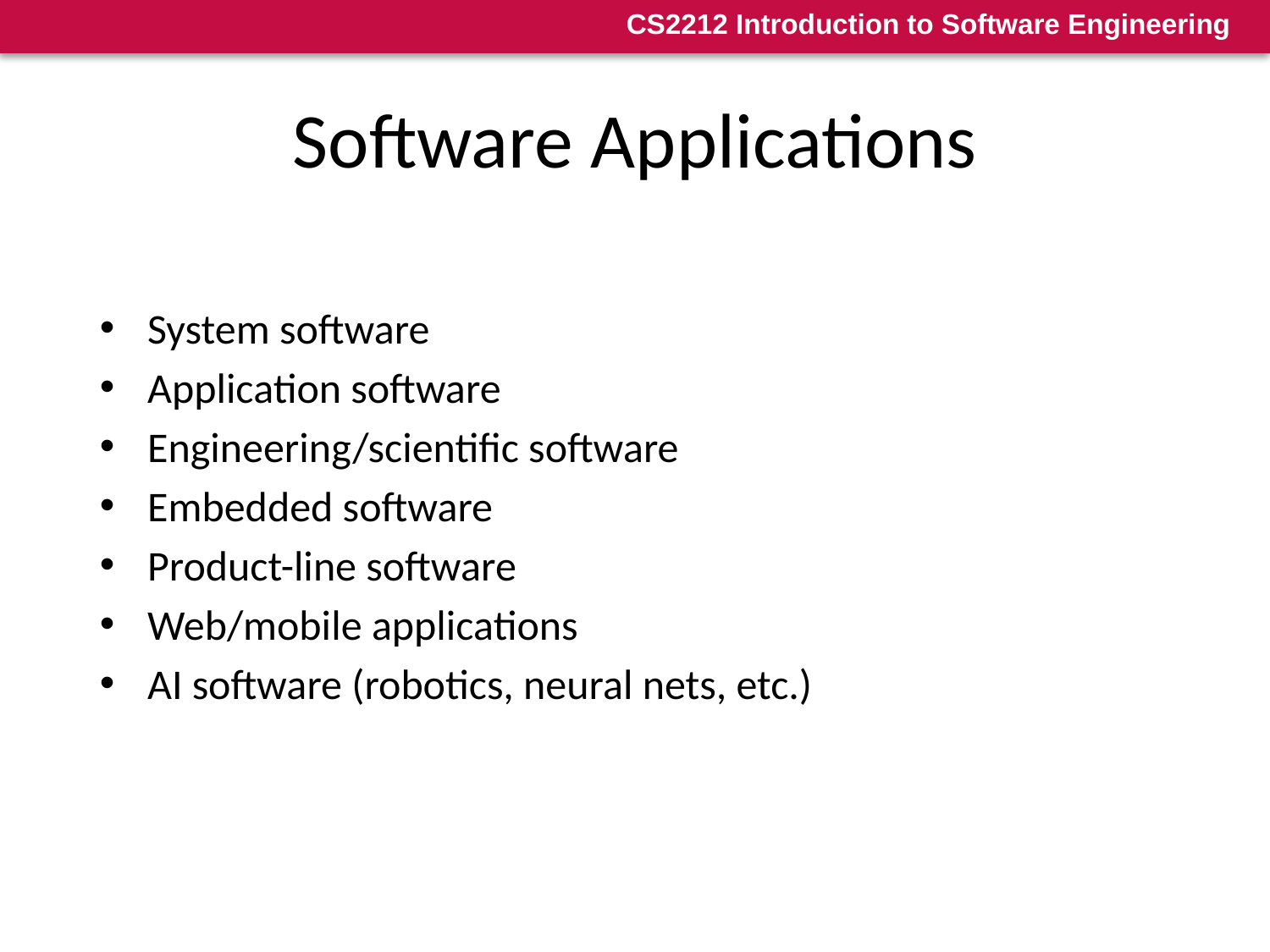

27
# Software Applications
System software
Application software
Engineering/scientific software
Embedded software
Product-line software
Web/mobile applications
AI software (robotics, neural nets, etc.)